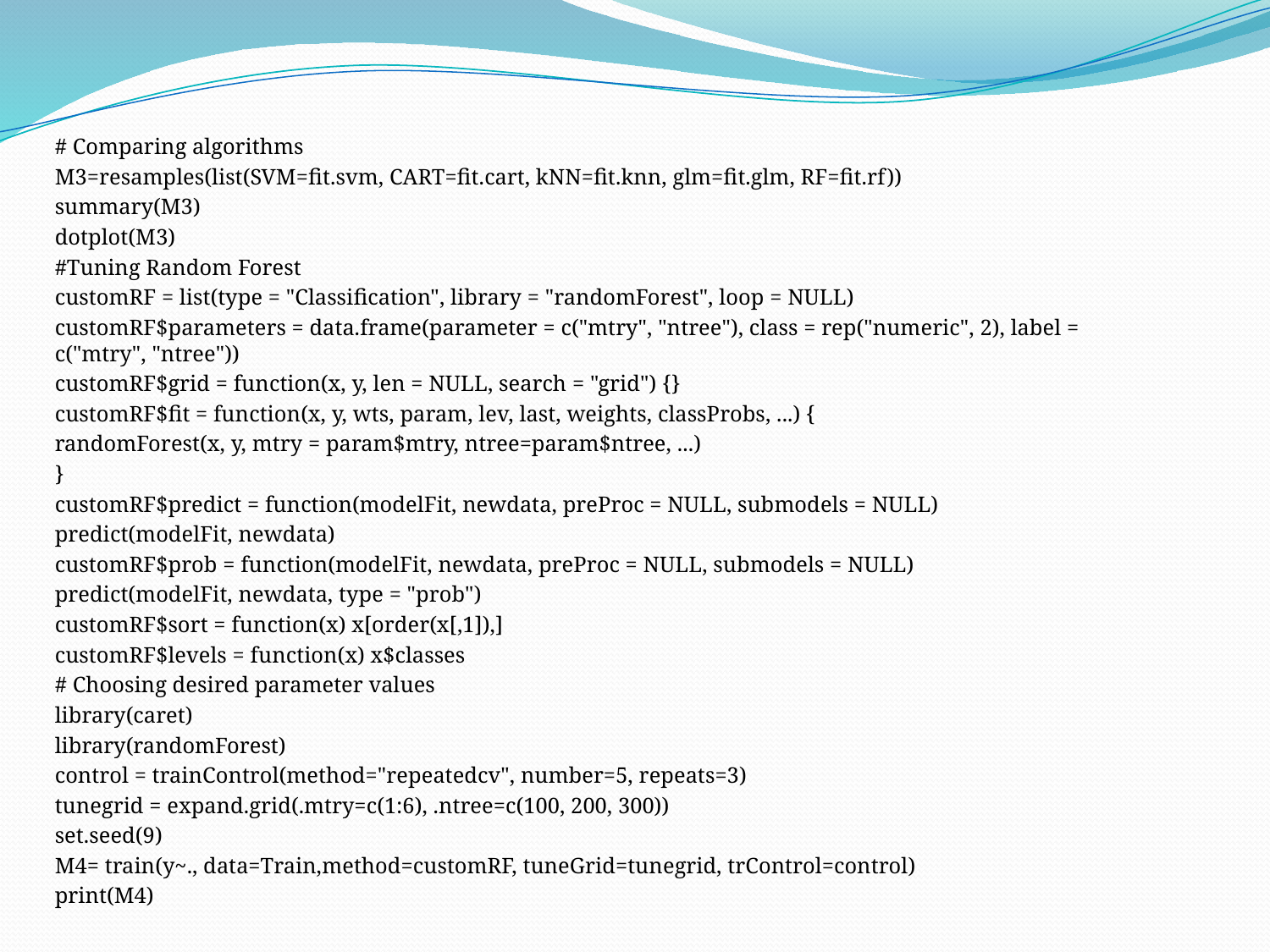

# Comparing algorithms
M3=resamples(list(SVM=fit.svm, CART=fit.cart, kNN=fit.knn, glm=fit.glm, RF=fit.rf))
summary(M3)
dotplot(M3)
#Tuning Random Forest
customRF = list(type = "Classification", library = "randomForest", loop = NULL)
customRF$parameters = data.frame(parameter = c("mtry", "ntree"), class = rep("numeric", 2), label = c("mtry", "ntree"))
customRF$grid = function(x, y, len = NULL, search = "grid") {}
customRF$fit = function(x, y, wts, param, lev, last, weights, classProbs, ...) {
randomForest(x, y, mtry = param$mtry, ntree=param$ntree, ...)
}
customRF$predict = function(modelFit, newdata, preProc = NULL, submodels = NULL)
predict(modelFit, newdata)
customRF$prob = function(modelFit, newdata, preProc = NULL, submodels = NULL)
predict(modelFit, newdata, type = "prob")
customRF$sort = function(x) x[order(x[,1]),]
customRF$levels = function(x) x$classes
# Choosing desired parameter values
library(caret)
library(randomForest)
control = trainControl(method="repeatedcv", number=5, repeats=3)
tunegrid = expand.grid(.mtry=c(1:6), .ntree=c(100, 200, 300))
set.seed(9)
M4= train(y~., data=Train,method=customRF, tuneGrid=tunegrid, trControl=control)
print(M4)